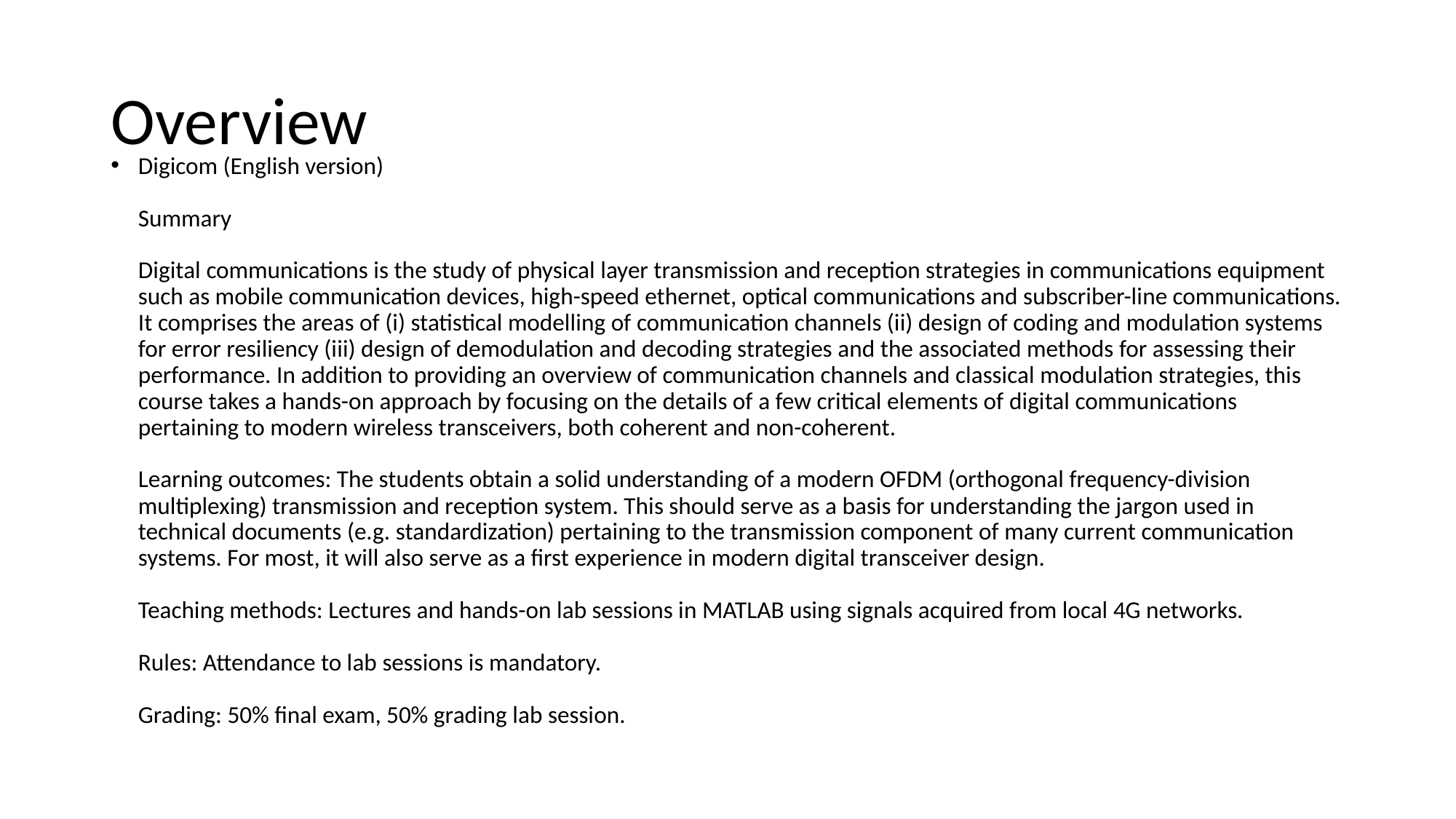

# Overview
Digicom (English version)
Summary
Digital communications is the study of physical layer transmission and reception strategies in communications equipment such as mobile communication devices, high-speed ethernet, optical communications and subscriber-line communications. It comprises the areas of (i) statistical modelling of communication channels (ii) design of coding and modulation systems for error resiliency (iii) design of demodulation and decoding strategies and the associated methods for assessing their performance. In addition to providing an overview of communication channels and classical modulation strategies, this course takes a hands-on approach by focusing on the details of a few critical elements of digital communications pertaining to modern wireless transceivers, both coherent and non-coherent.
Learning outcomes: The students obtain a solid understanding of a modern OFDM (orthogonal frequency-division multiplexing) transmission and reception system. This should serve as a basis for understanding the jargon used in technical documents (e.g. standardization) pertaining to the transmission component of many current communication systems. For most, it will also serve as a first experience in modern digital transceiver design.
Teaching methods: Lectures and hands-on lab sessions in MATLAB using signals acquired from local 4G networks.
Rules: Attendance to lab sessions is mandatory.
Grading: 50% final exam, 50% grading lab session.